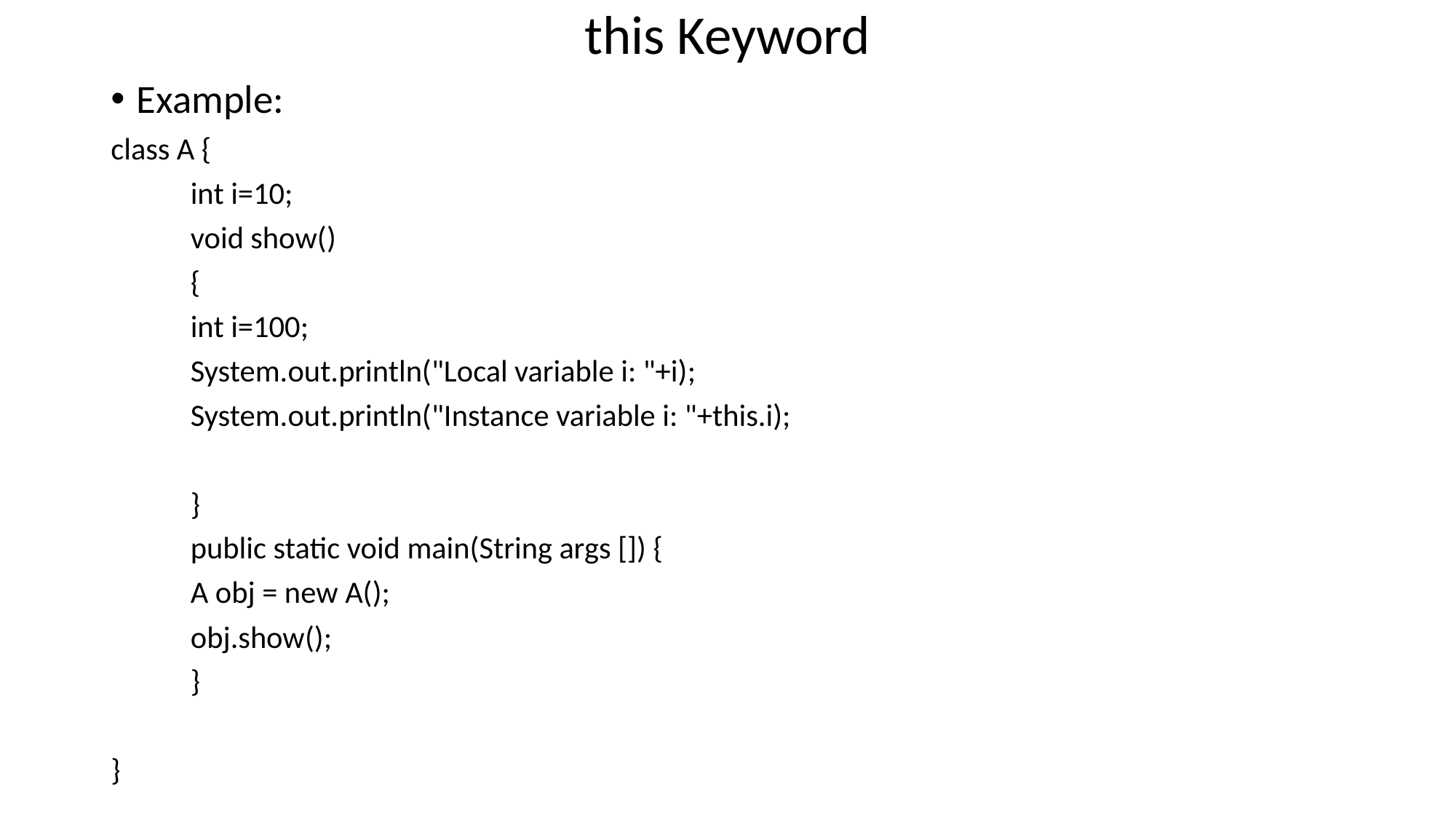

# this Keyword
Example:
class A {
	int i=10;
	void show()
	{
		int i=100;
		System.out.println("Local variable i: "+i);
		System.out.println("Instance variable i: "+this.i);

	}
	public static void main(String args []) {
		A obj = new A();
		obj.show();
	}

}